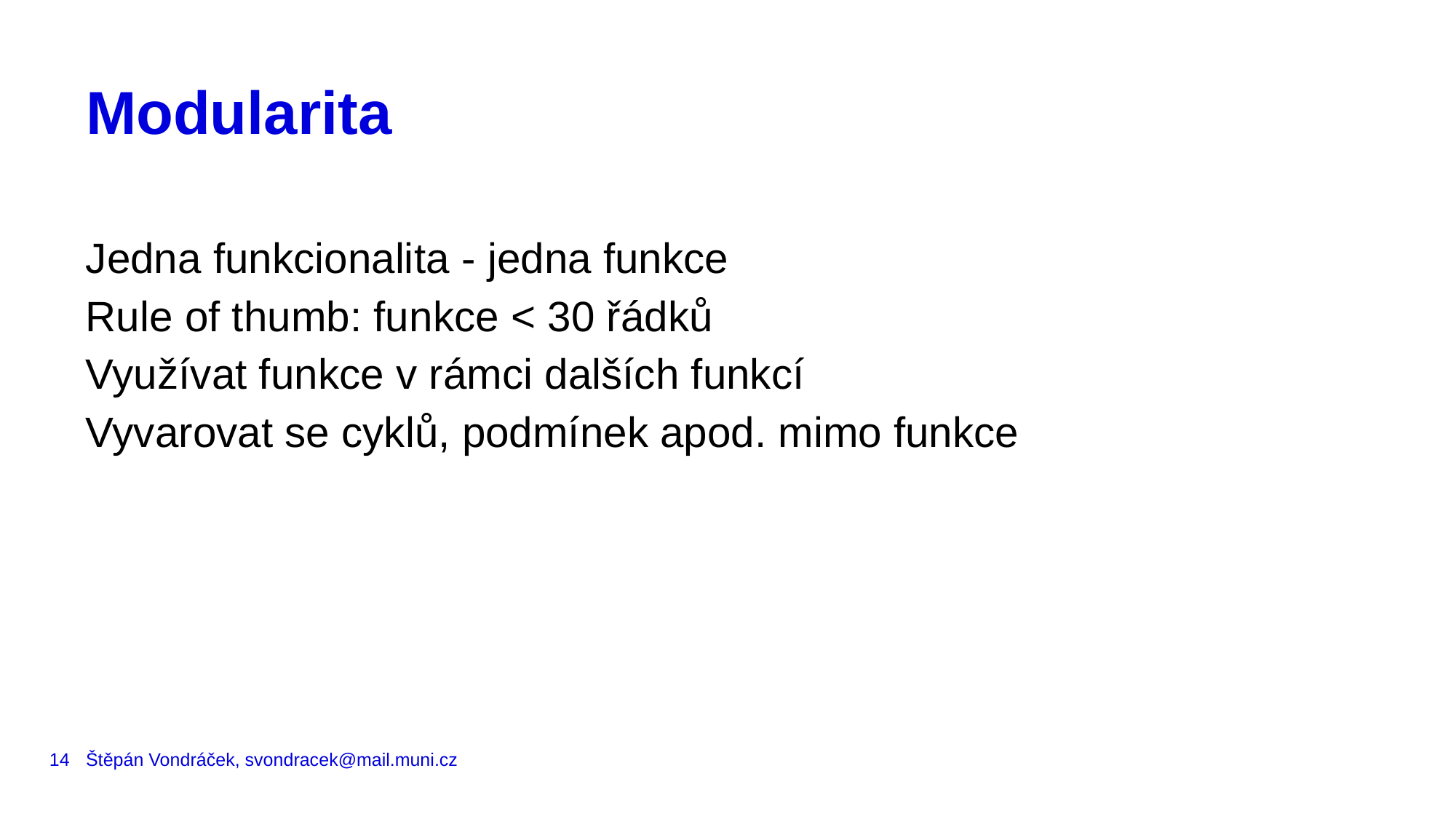

# Modularita
Jedna funkcionalita - jedna funkce
Rule of thumb: funkce < 30 řádků
Využívat funkce v rámci dalších funkcí
Vyvarovat se cyklů, podmínek apod. mimo funkce

14
Štěpán Vondráček, svondracek@mail.muni.cz